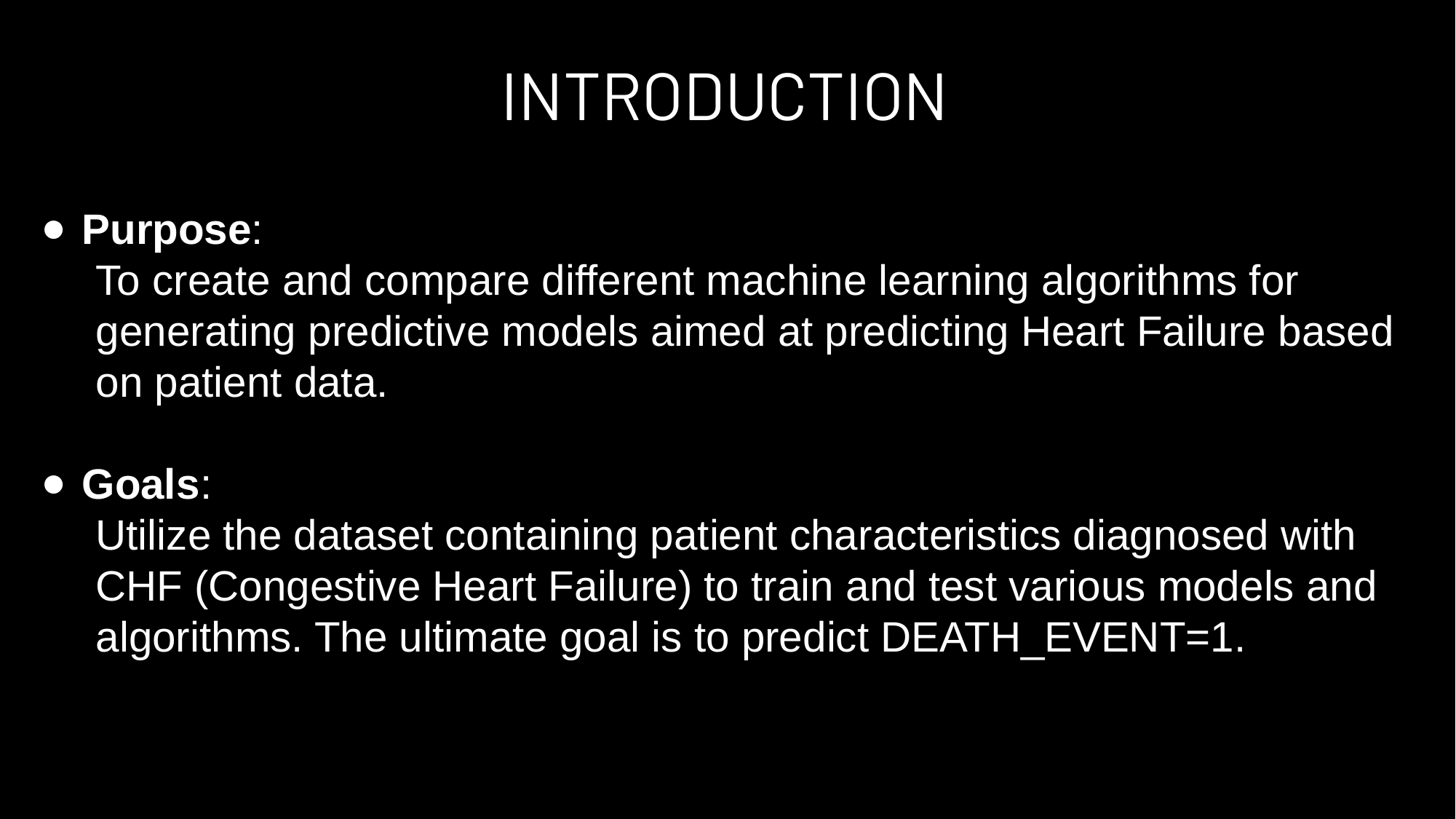

# INTRODUCTION
Purpose:
To create and compare different machine learning algorithms for generating predictive models aimed at predicting Heart Failure based on patient data.

Goals:
Utilize the dataset containing patient characteristics diagnosed with CHF (Congestive Heart Failure) to train and test various models and algorithms. The ultimate goal is to predict DEATH_EVENT=1.